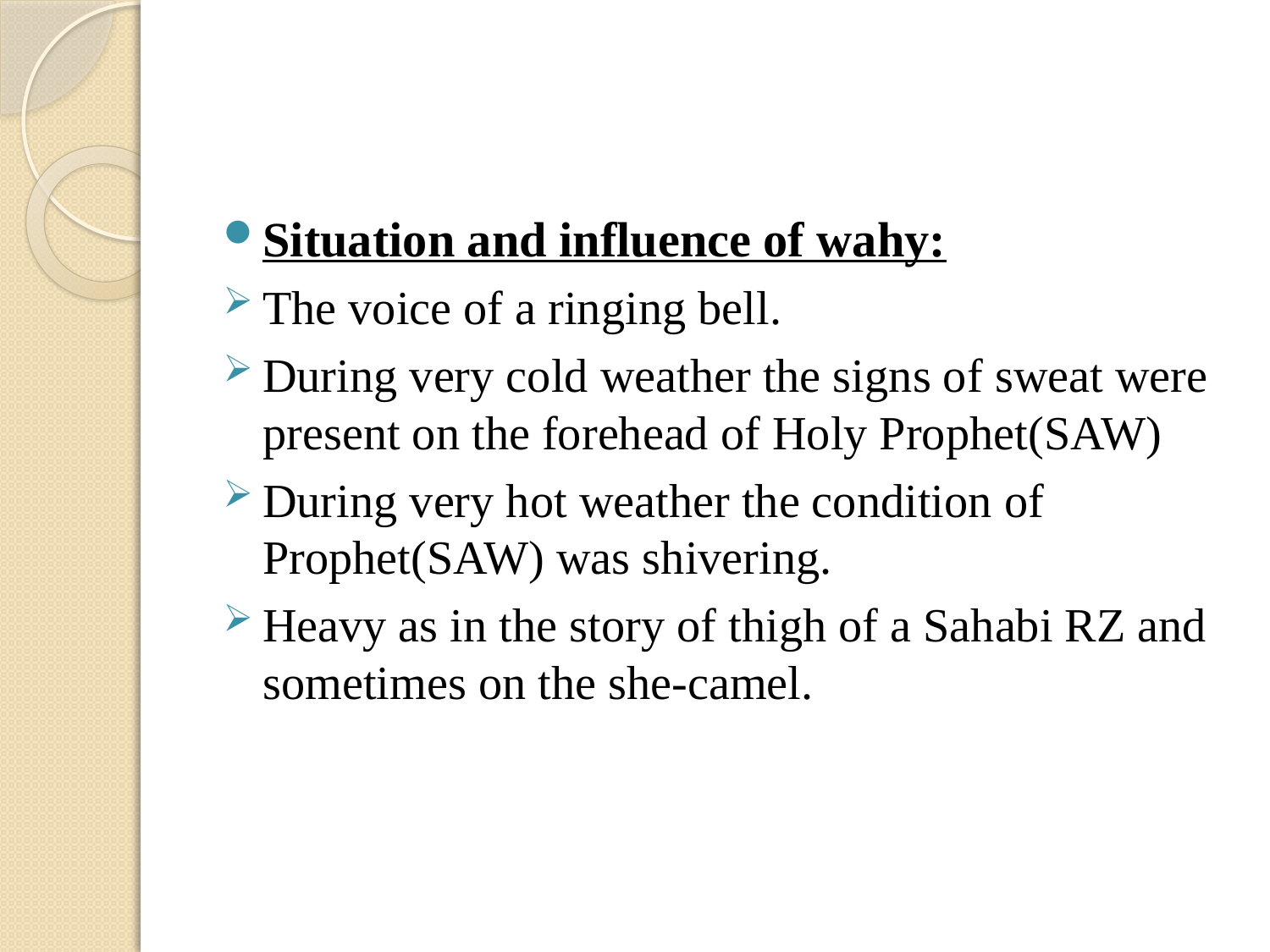

Situation and influence of wahy:
The voice of a ringing bell.
During very cold weather the signs of sweat were present on the forehead of Holy Prophet(SAW)
During very hot weather the condition of Prophet(SAW) was shivering.
Heavy as in the story of thigh of a Sahabi RZ and sometimes on the she-camel.